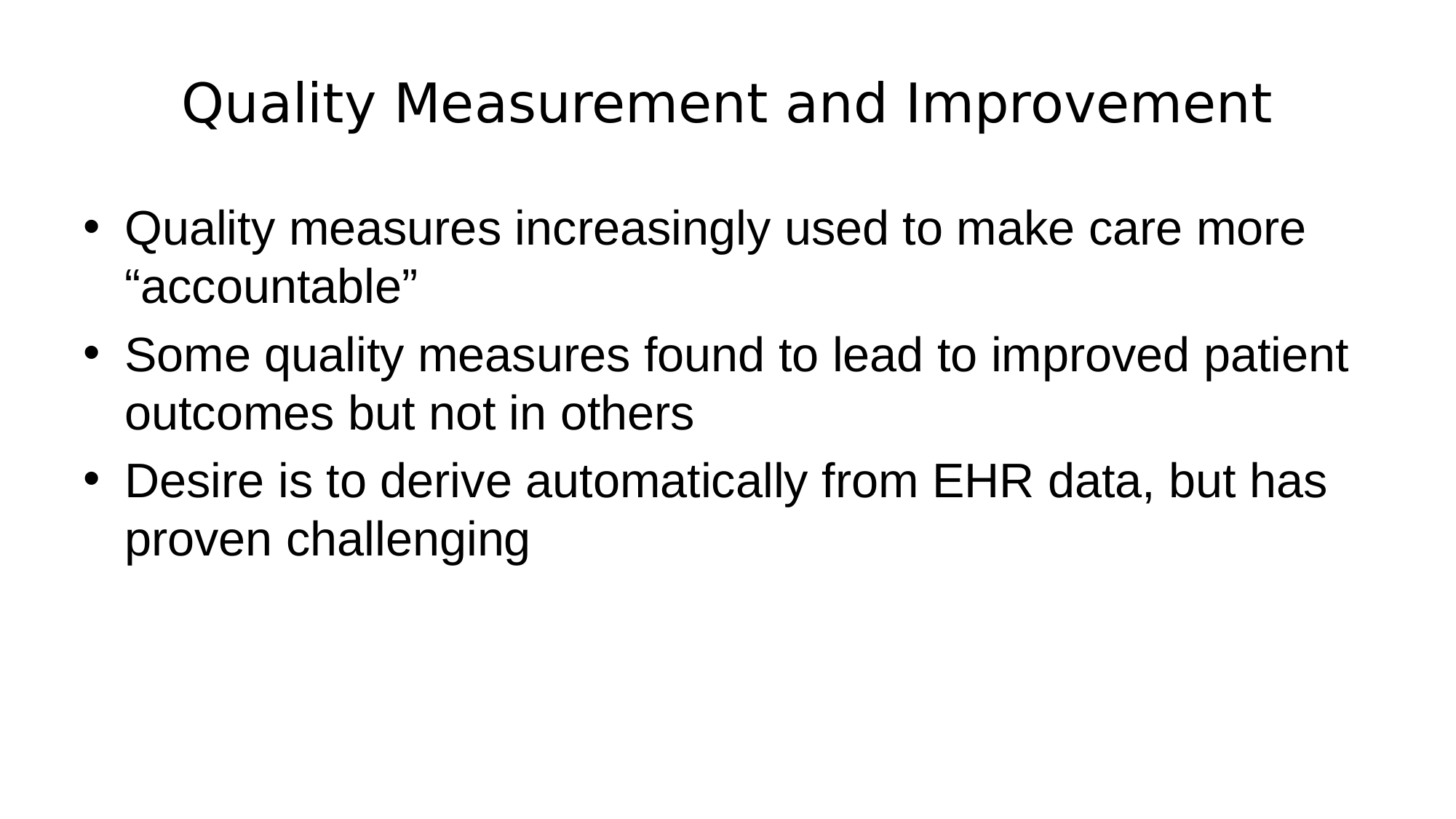

# Quality Measurement and Improvement
Quality measures increasingly used to make care more “accountable”
Some quality measures found to lead to improved patient outcomes but not in others
Desire is to derive automatically from EHR data, but has proven challenging